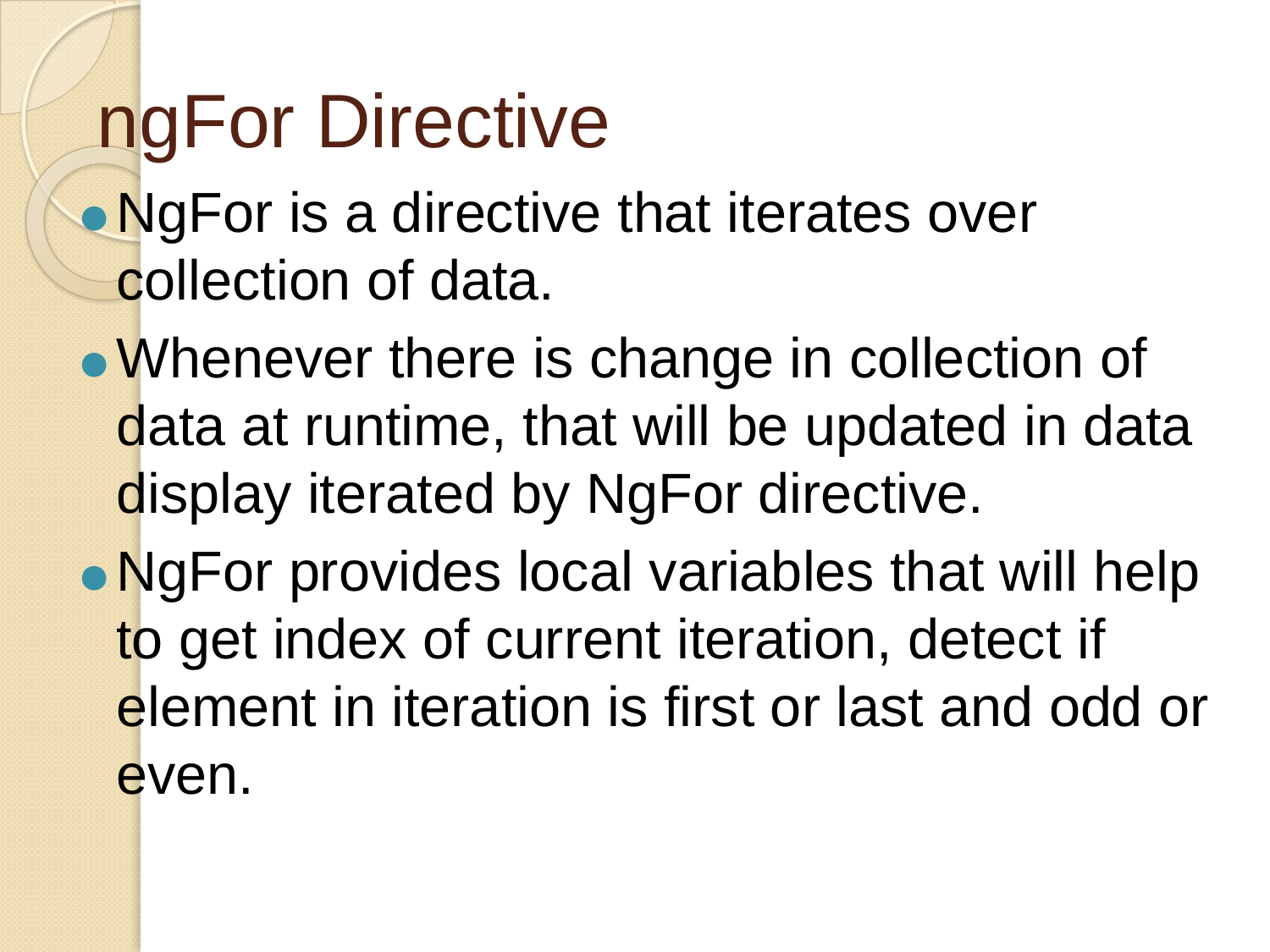

# ngFor Directive
NgFor is a directive that iterates over collection of data.
Whenever there is change in collection of data at runtime, that will be updated in data display iterated by NgFor directive.
NgFor provides local variables that will help to get index of current iteration, detect if element in iteration is first or last and odd or even.